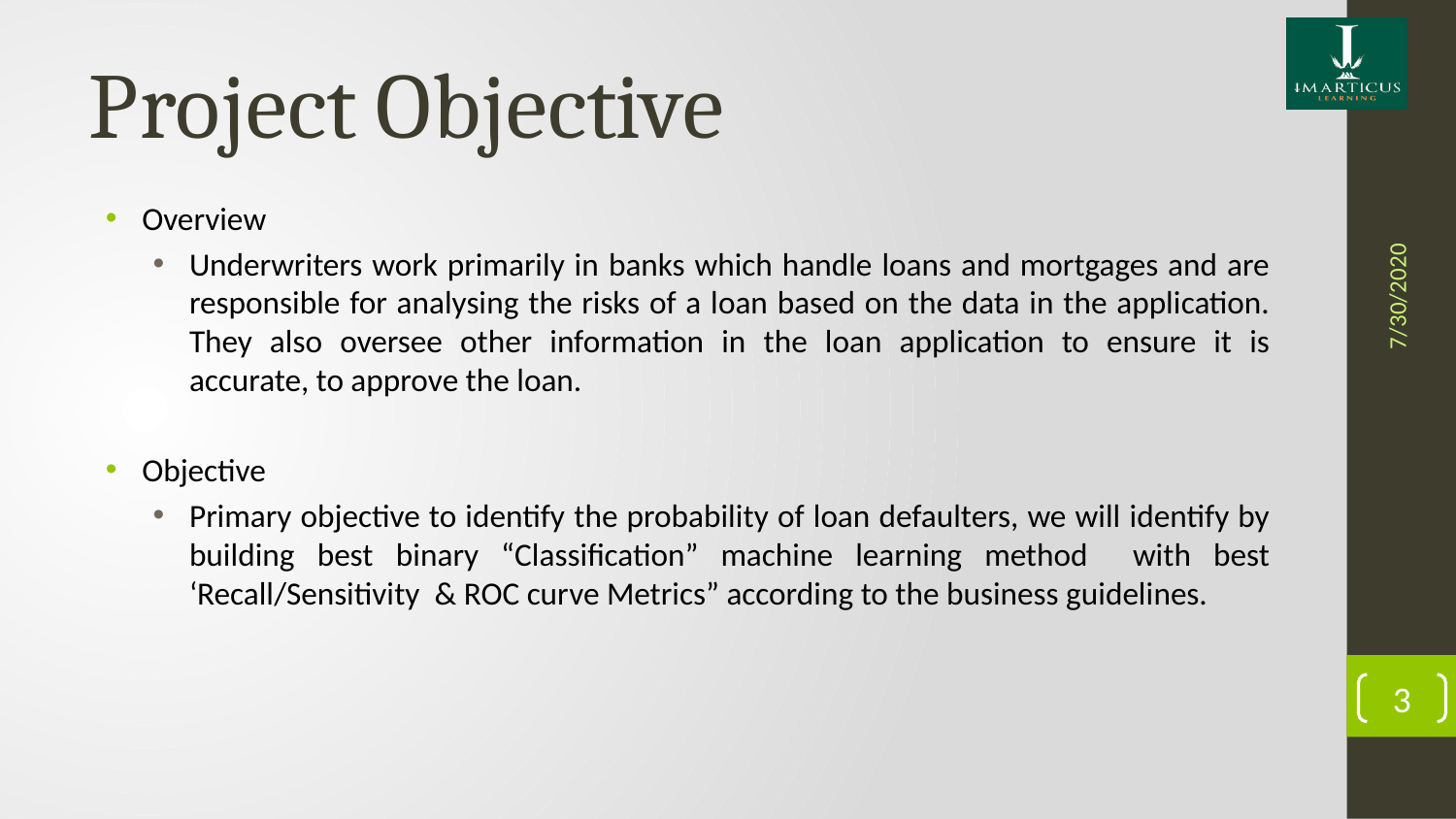

# Project Objective
7/30/2020
Overview
Underwriters work primarily in banks which handle loans and mortgages and are responsible for analysing the risks of a loan based on the data in the application. They also oversee other information in the loan application to ensure it is accurate, to approve the loan.

Objective
Primary objective to identify the probability of loan defaulters, we will identify by building best binary “Classification” machine learning method  with best ‘Recall/Sensitivity  & ROC curve Metrics” according to the business guidelines.

3